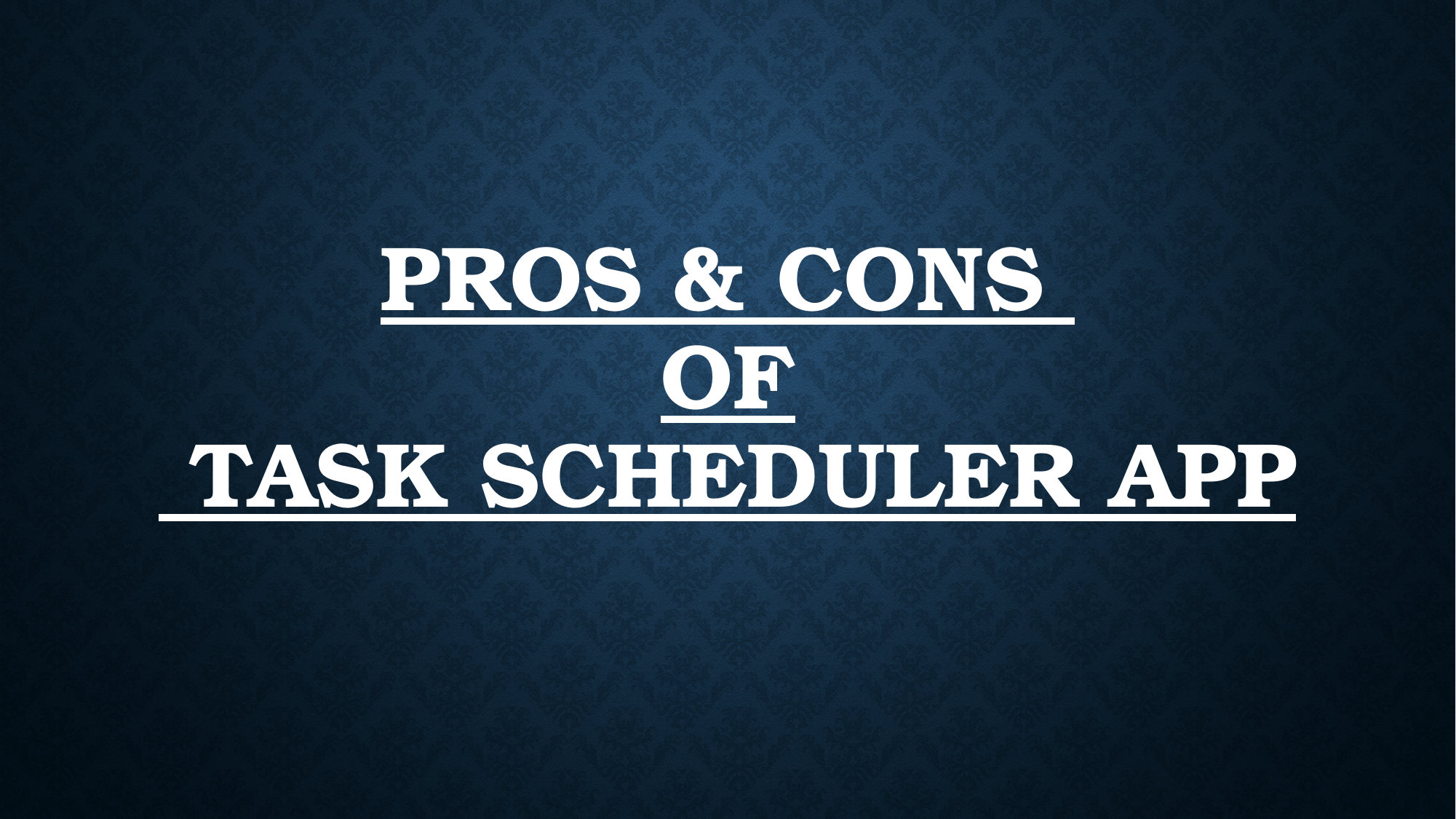

# Pros & cons of task scheduler app